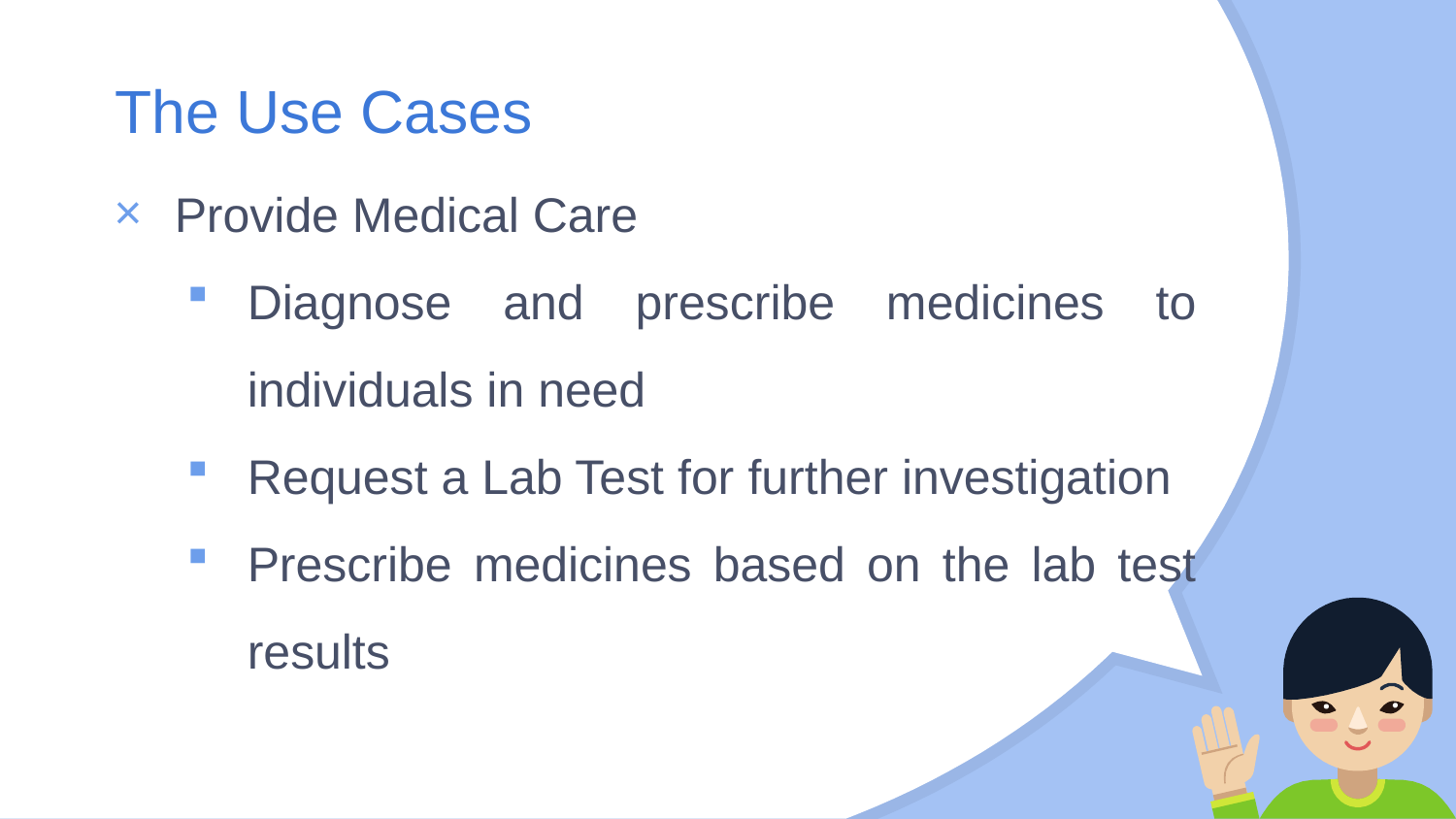

# The Use Cases
Provide Medical Care
Diagnose and prescribe medicines to individuals in need
Request a Lab Test for further investigation
Prescribe medicines based on the lab test results